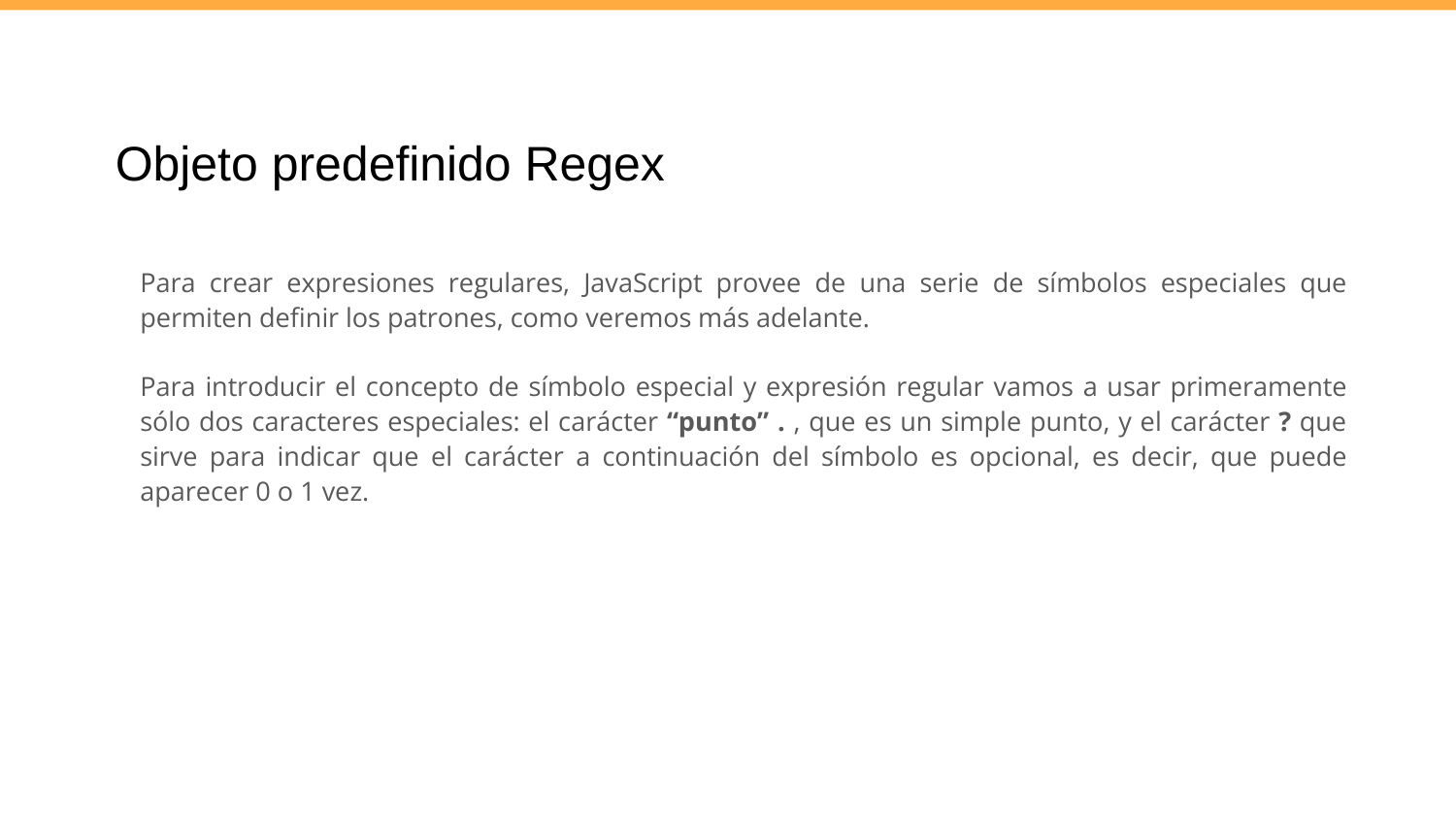

# Objeto predefinido Regex
Para crear expresiones regulares, JavaScript provee de una serie de símbolos especiales que permiten definir los patrones, como veremos más adelante.

Para introducir el concepto de símbolo especial y expresión regular vamos a usar primeramente sólo dos caracteres especiales: el carácter “punto” . , que es un simple punto, y el carácter ? que sirve para indicar que el carácter a continuación del símbolo es opcional, es decir, que puede aparecer 0 o 1 vez.